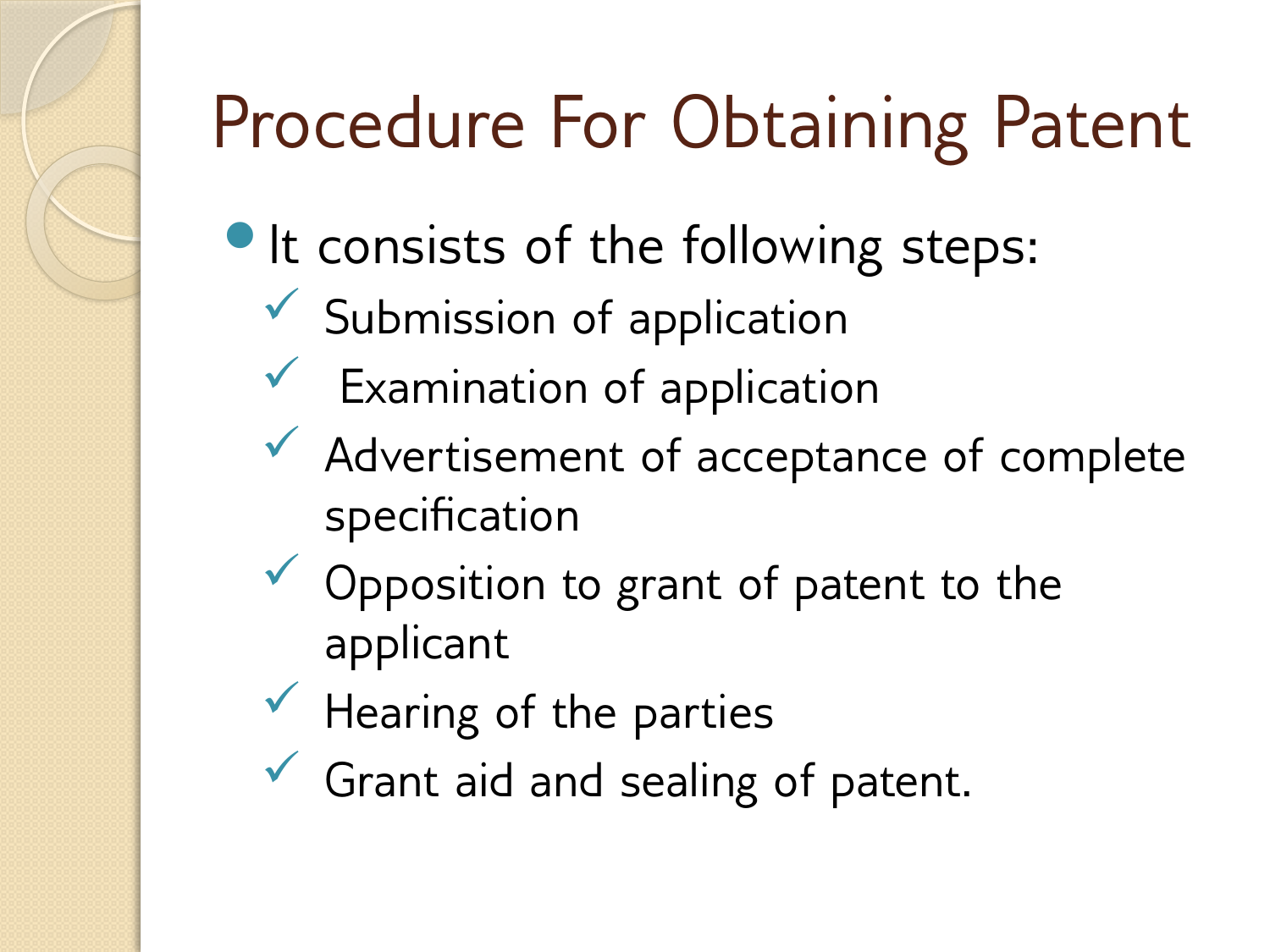

# Procedure For Obtaining Patent
It consists of the following steps:
Submission of application
 Examination of application
Advertisement of acceptance of complete specification
Opposition to grant of patent to the applicant
Hearing of the parties
Grant aid and sealing of patent.